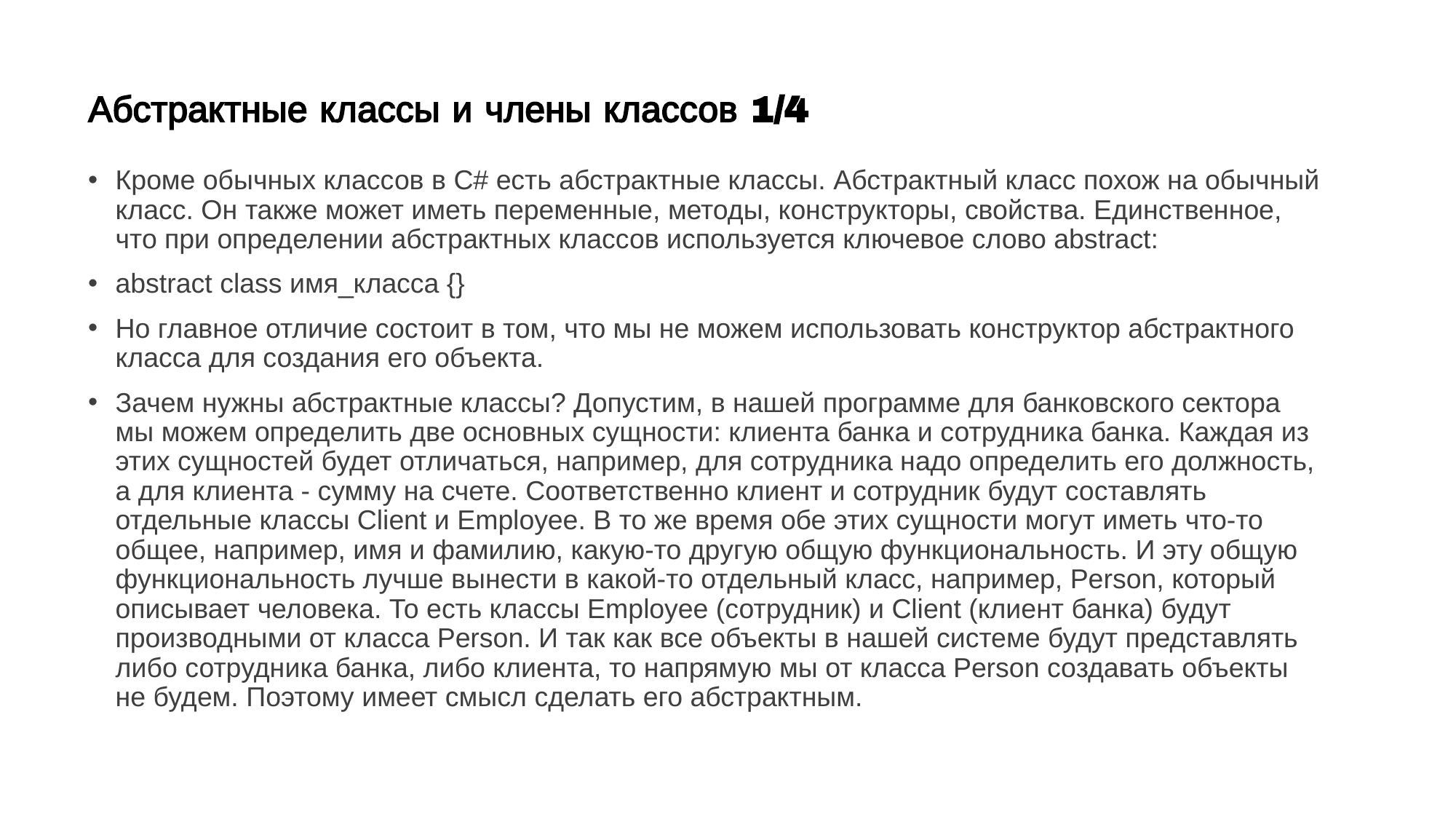

# Абстрактные классы и члены классов 1/4
Кроме обычных классов в C# есть абстрактные классы. Абстрактный класс похож на обычный класс. Он также может иметь переменные, методы, конструкторы, свойства. Единственное, что при определении абстрактных классов используется ключевое слово abstract:
abstract class имя_класса {}
Но главное отличие состоит в том, что мы не можем использовать конструктор абстрактного класса для создания его объекта.
Зачем нужны абстрактные классы? Допустим, в нашей программе для банковского сектора мы можем определить две основных сущности: клиента банка и сотрудника банка. Каждая из этих сущностей будет отличаться, например, для сотрудника надо определить его должность, а для клиента - сумму на счете. Соответственно клиент и сотрудник будут составлять отдельные классы Client и Employee. В то же время обе этих сущности могут иметь что-то общее, например, имя и фамилию, какую-то другую общую функциональность. И эту общую функциональность лучше вынести в какой-то отдельный класс, например, Person, который описывает человека. То есть классы Employee (сотрудник) и Client (клиент банка) будут производными от класса Person. И так как все объекты в нашей системе будут представлять либо сотрудника банка, либо клиента, то напрямую мы от класса Person создавать объекты не будем. Поэтому имеет смысл сделать его абстрактным.